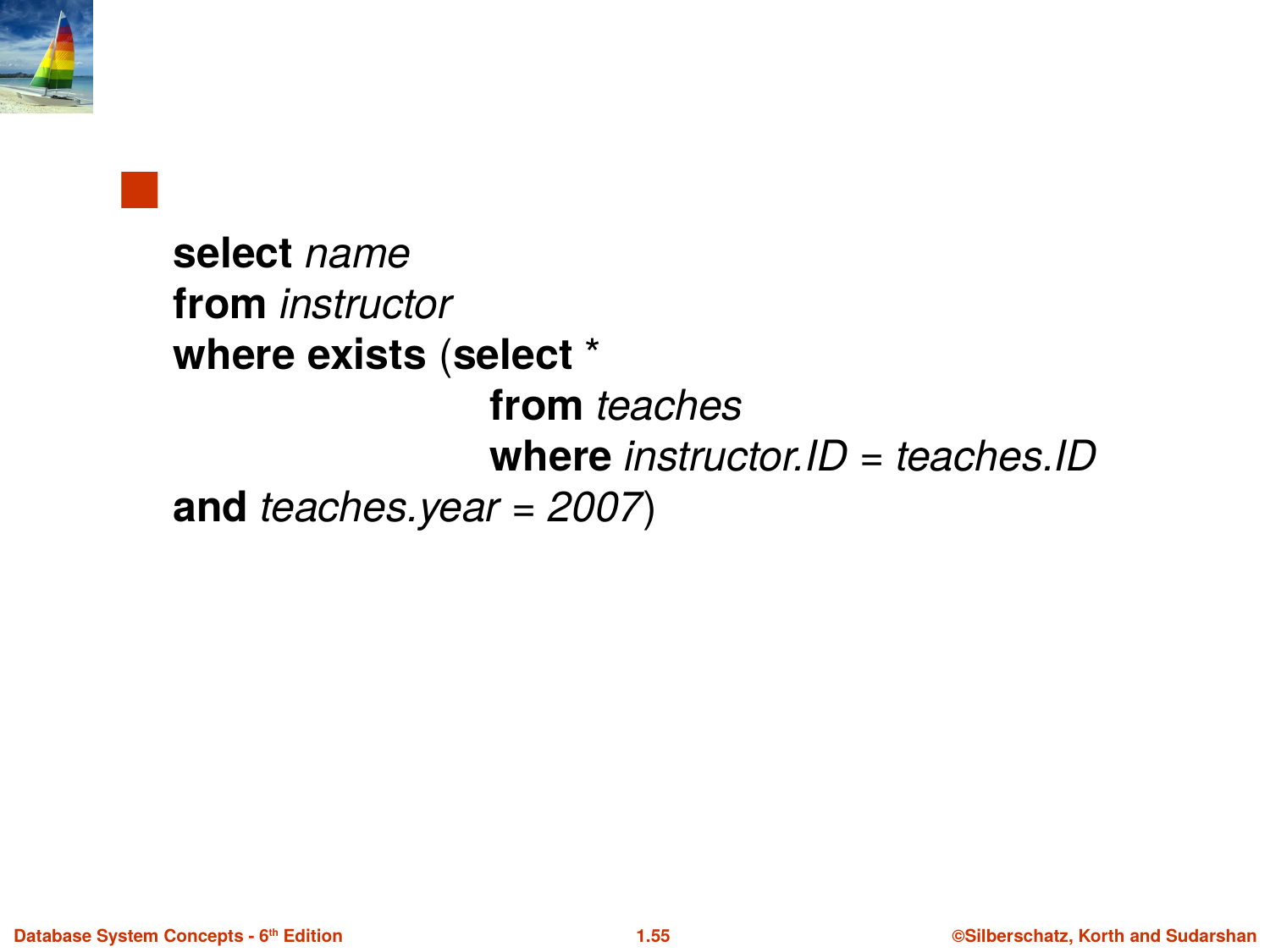

#
select name
from instructor
where exists (select *
	                from teaches
	                where instructor.ID = teaches.ID and teaches.year = 2007)